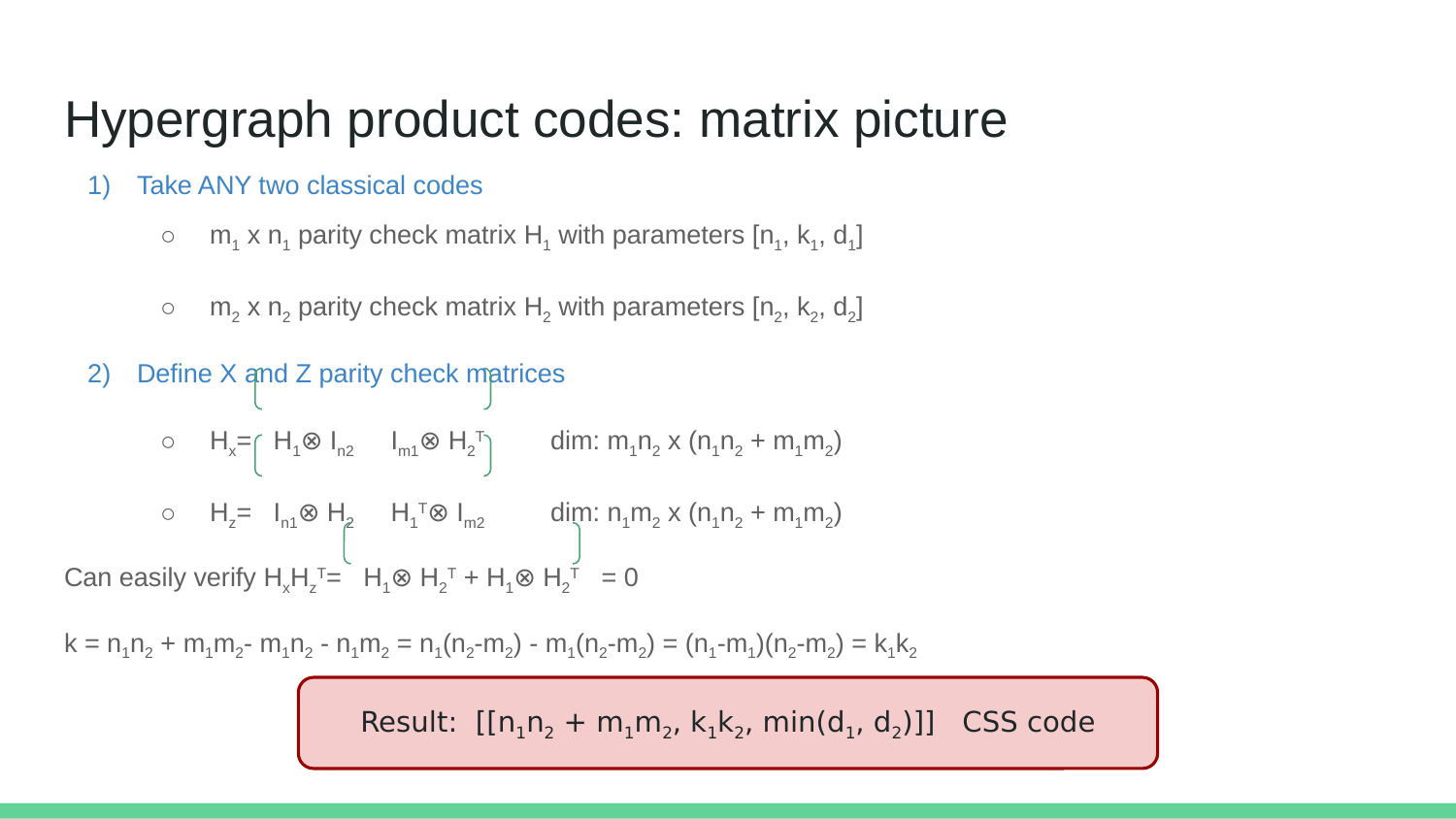

# Hypergraph product codes: matrix picture
Take ANY two classical codes
m1 x n1 parity check matrix H1 with parameters [n1, k1, d1]
m2 x n2 parity check matrix H2 with parameters [n2, k2, d2]
Define X and Z parity check matrices
Hx=   H1⊗ In2     Im1⊗ H2T         dim: m1n2 x (n1n2 + m1m2)
Hz=   In1⊗ H2     H1T⊗ Im2         dim: n1m2 x (n1n2 + m1m2)
Can easily verify HxHzT=   H1⊗ H2T + H1⊗ H2T   = 0
k = n1n2 + m1m2- m1n2 - n1m2 = n1(n2-m2) - m1(n2-m2) = (n1-m1)(n2-m2) = k1k2

Result:  [[n1n2 + m1m2, k1k2, min(d1, d2)]]   CSS code